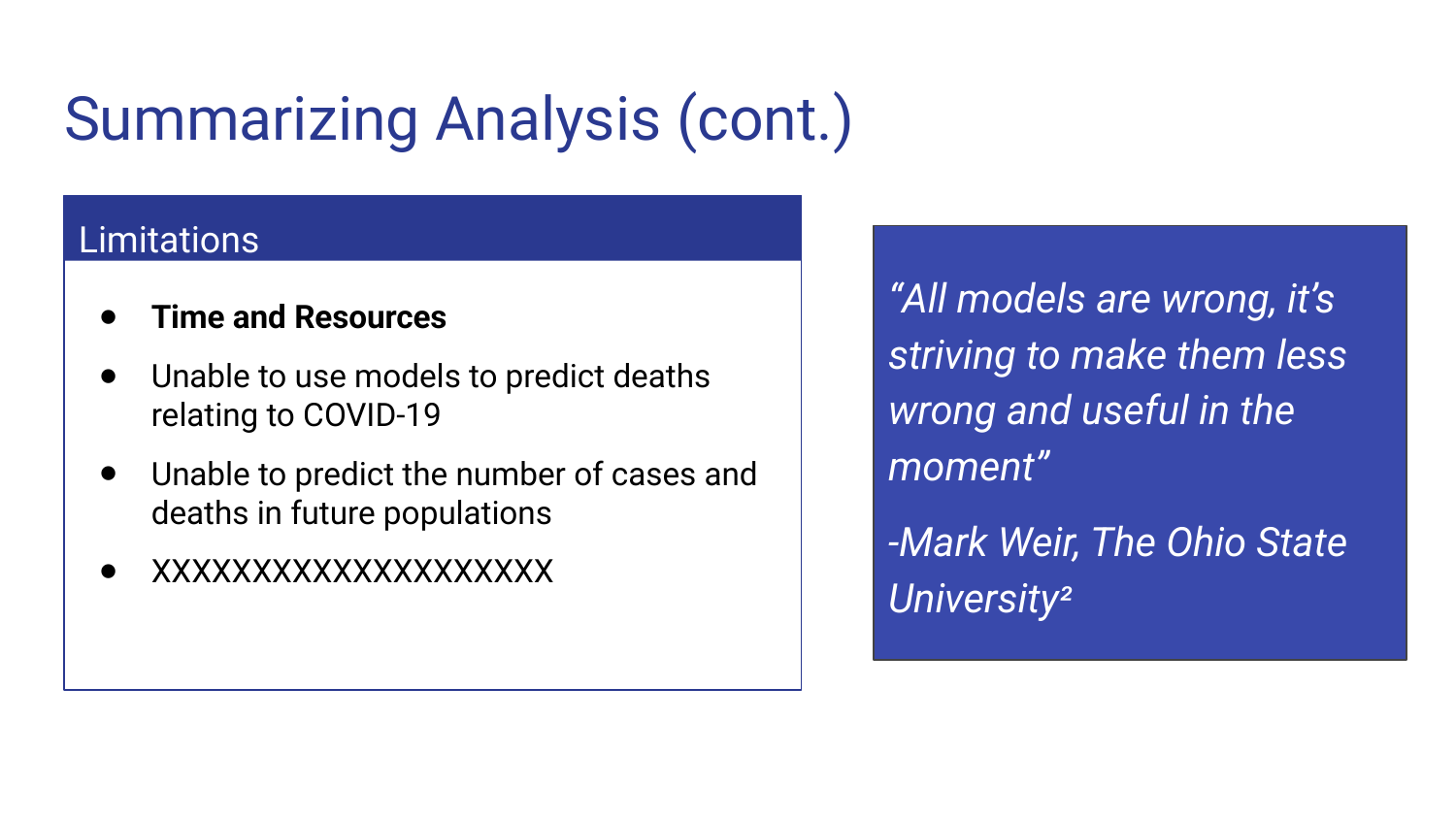

# Summarizing Analysis (cont.)
Limitations

Time and Resources
Unable to use models to predict deaths relating to COVID-19
Unable to predict the number of cases and deaths in future populations
XXXXXXXXXXXXXXXXXXXX
“All models are wrong, it’s striving to make them less wrong and useful in the moment”
-Mark Weir, The Ohio State University²